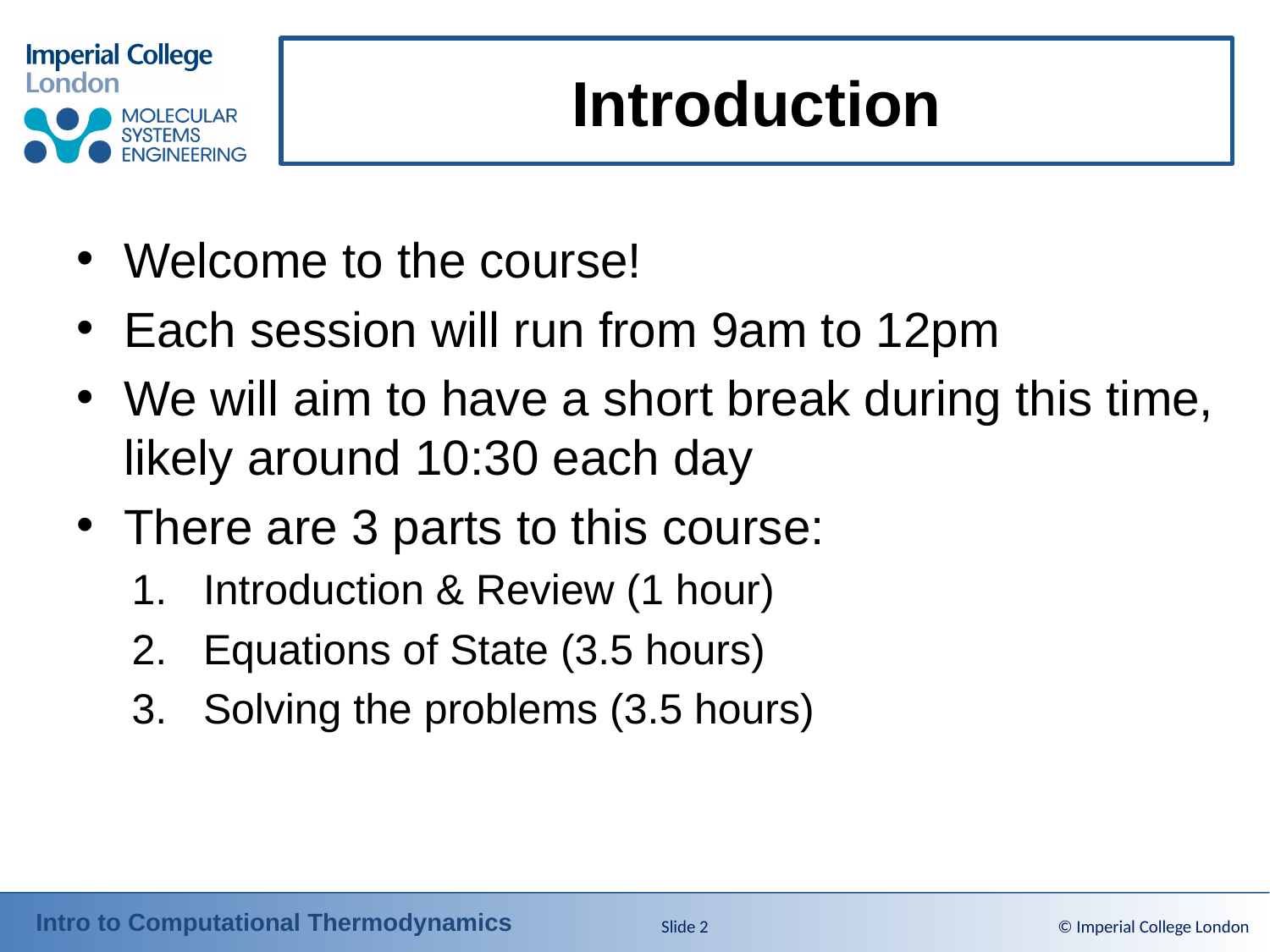

# Introduction
Welcome to the course!
Each session will run from 9am to 12pm
We will aim to have a short break during this time, likely around 10:30 each day
There are 3 parts to this course:
Introduction & Review (1 hour)
Equations of State (3.5 hours)
Solving the problems (3.5 hours)
Slide 2
© Imperial College London